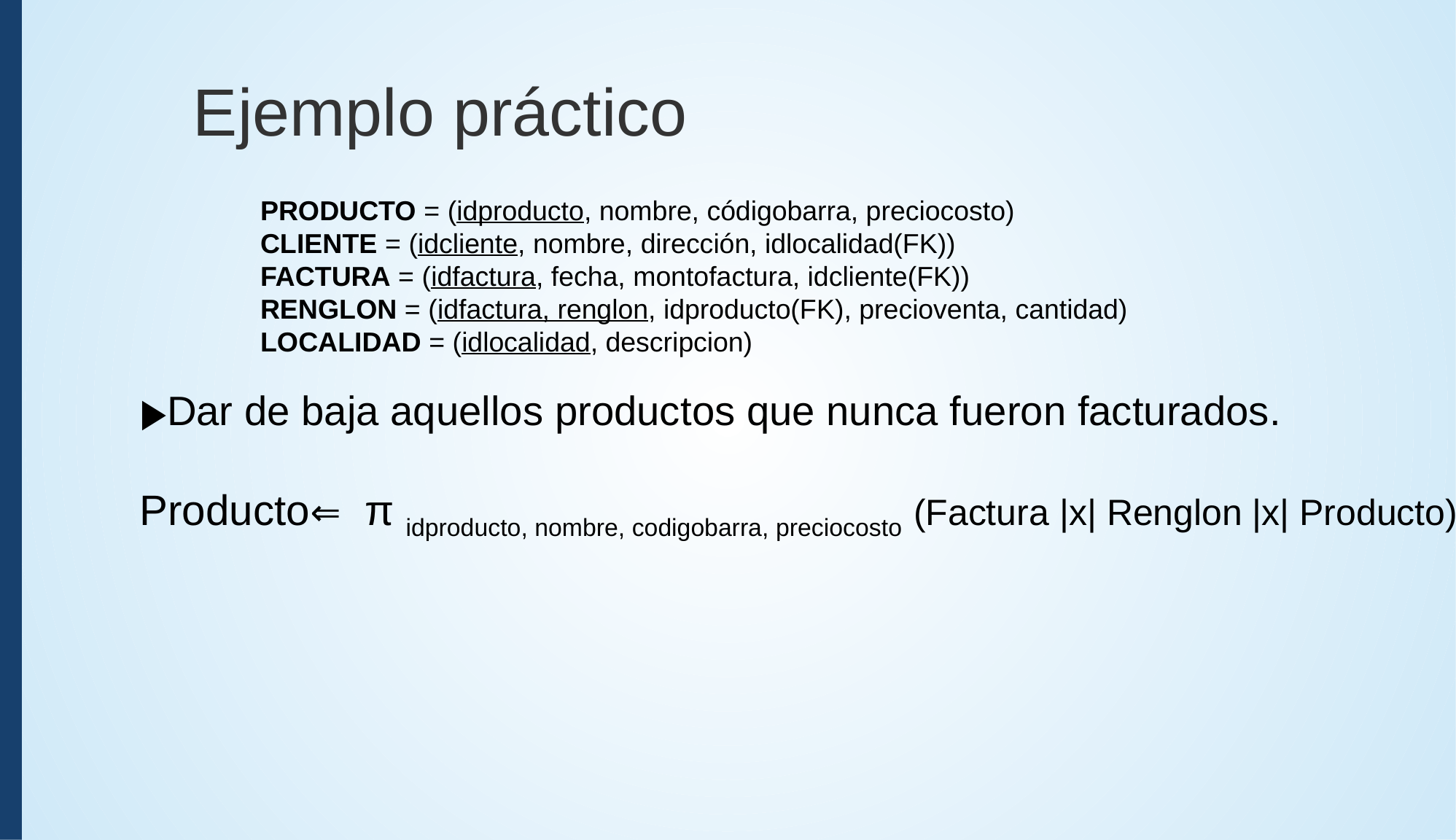

Ejemplo práctico

PRODUCTO = (idproducto, nombre, códigobarra, preciocosto)
CLIENTE = (idcliente, nombre, dirección, idlocalidad(FK))
FACTURA = (idfactura, fecha, montofactura, idcliente(FK))
RENGLON = (idfactura, renglon, idproducto(FK), precioventa, cantidad)
LOCALIDAD = (idlocalidad, descripcion)

Dar de baja aquellos productos que nunca fueron facturados.

Producto⇐  π idproducto, nombre, codigobarra, preciocosto (Factura |x| Renglon |x| Producto)